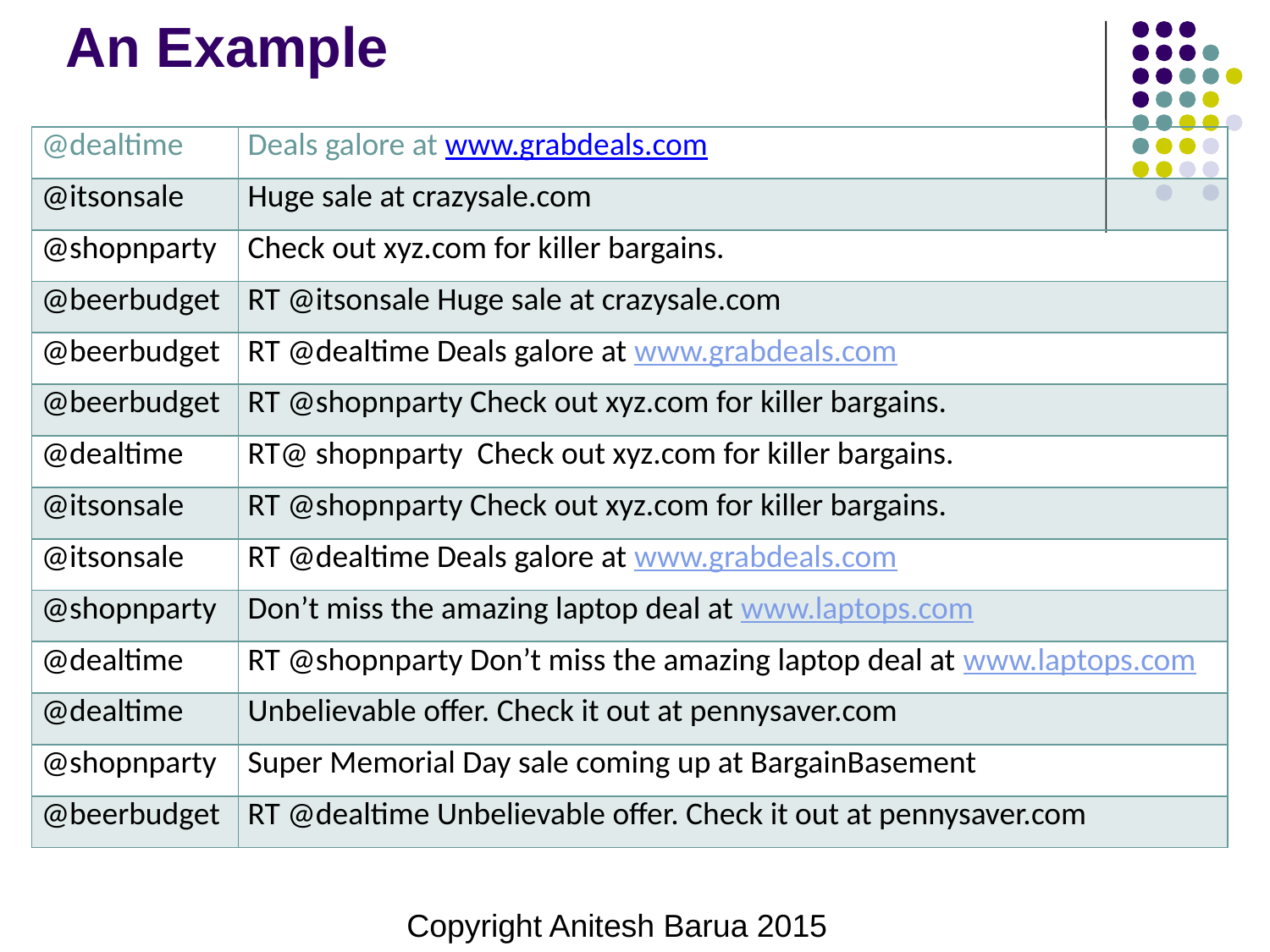

# An Example
| @dealtime | Deals galore at www.grabdeals.com |
| --- | --- |
| @itsonsale | Huge sale at crazysale.com |
| @shopnparty | Check out xyz.com for killer bargains. |
| @beerbudget | RT @itsonsale Huge sale at crazysale.com |
| @beerbudget | RT @dealtime Deals galore at www.grabdeals.com |
| @beerbudget | RT @shopnparty Check out xyz.com for killer bargains. |
| @dealtime | RT@ shopnparty Check out xyz.com for killer bargains. |
| @itsonsale | RT @shopnparty Check out xyz.com for killer bargains. |
| @itsonsale | RT @dealtime Deals galore at www.grabdeals.com |
| @shopnparty | Don’t miss the amazing laptop deal at www.laptops.com |
| @dealtime | RT @shopnparty Don’t miss the amazing laptop deal at www.laptops.com |
| @dealtime | Unbelievable offer. Check it out at pennysaver.com |
| @shopnparty | Super Memorial Day sale coming up at BargainBasement |
| @beerbudget | RT @dealtime Unbelievable offer. Check it out at pennysaver.com |
Copyright Anitesh Barua 2015